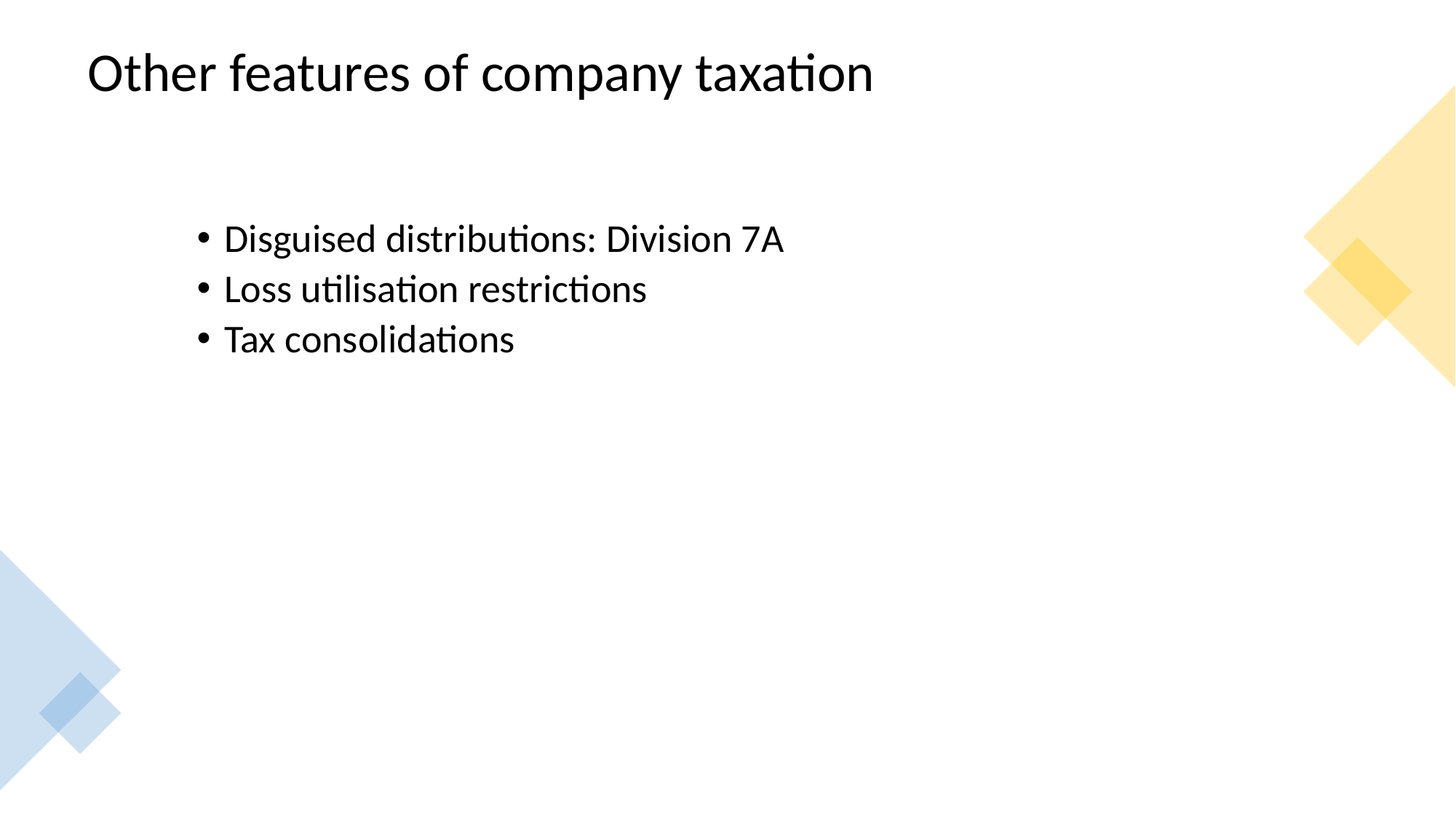

# Other features of company taxation

Disguised distributions: Division 7A
Loss utilisation restrictions
Tax consolidations